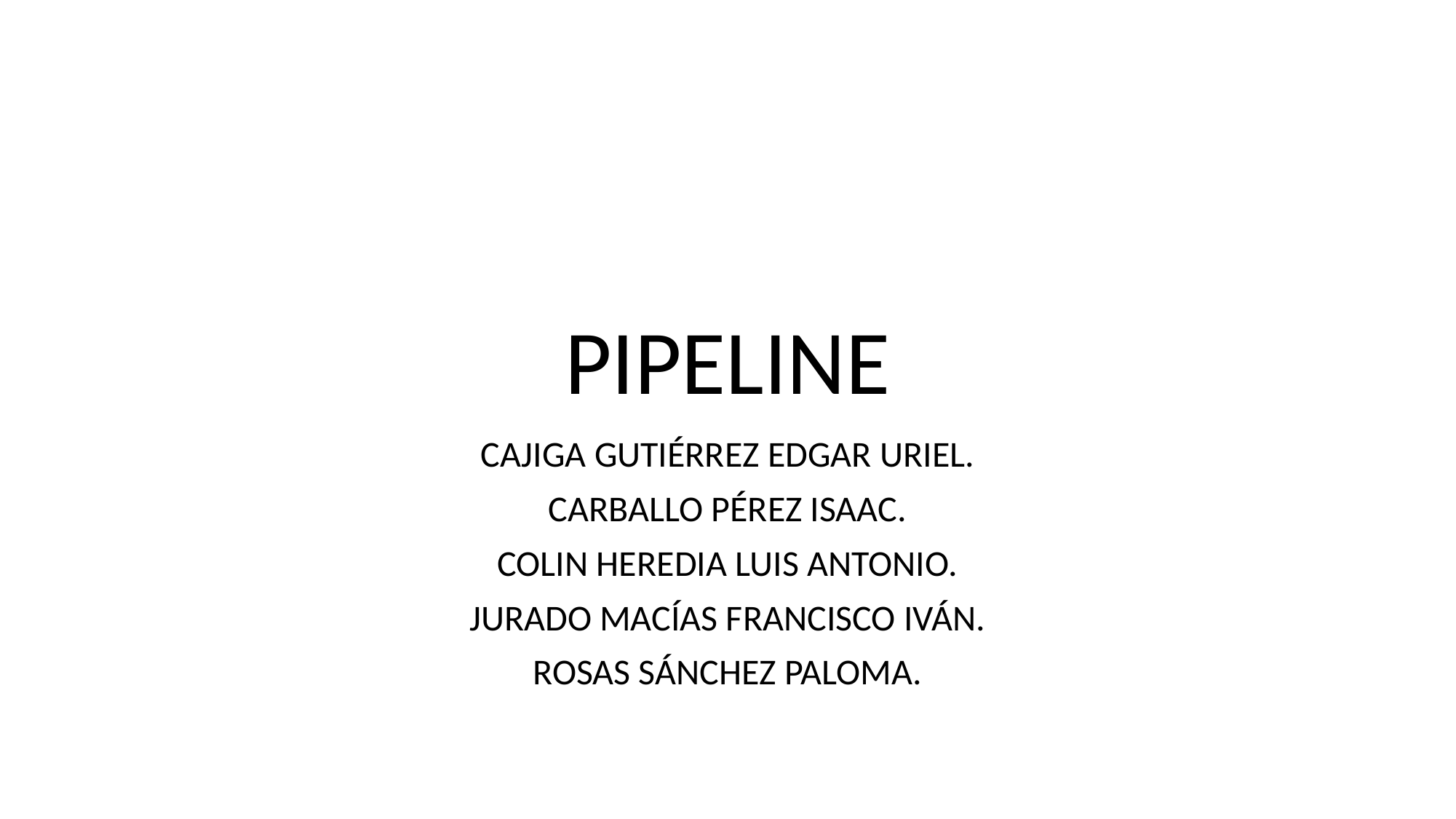

# PIPELINE
CAJIGA GUTIÉRREZ EDGAR URIEL.
CARBALLO PÉREZ ISAAC.
COLIN HEREDIA LUIS ANTONIO.
JURADO MACÍAS FRANCISCO IVÁN.
ROSAS SÁNCHEZ PALOMA.